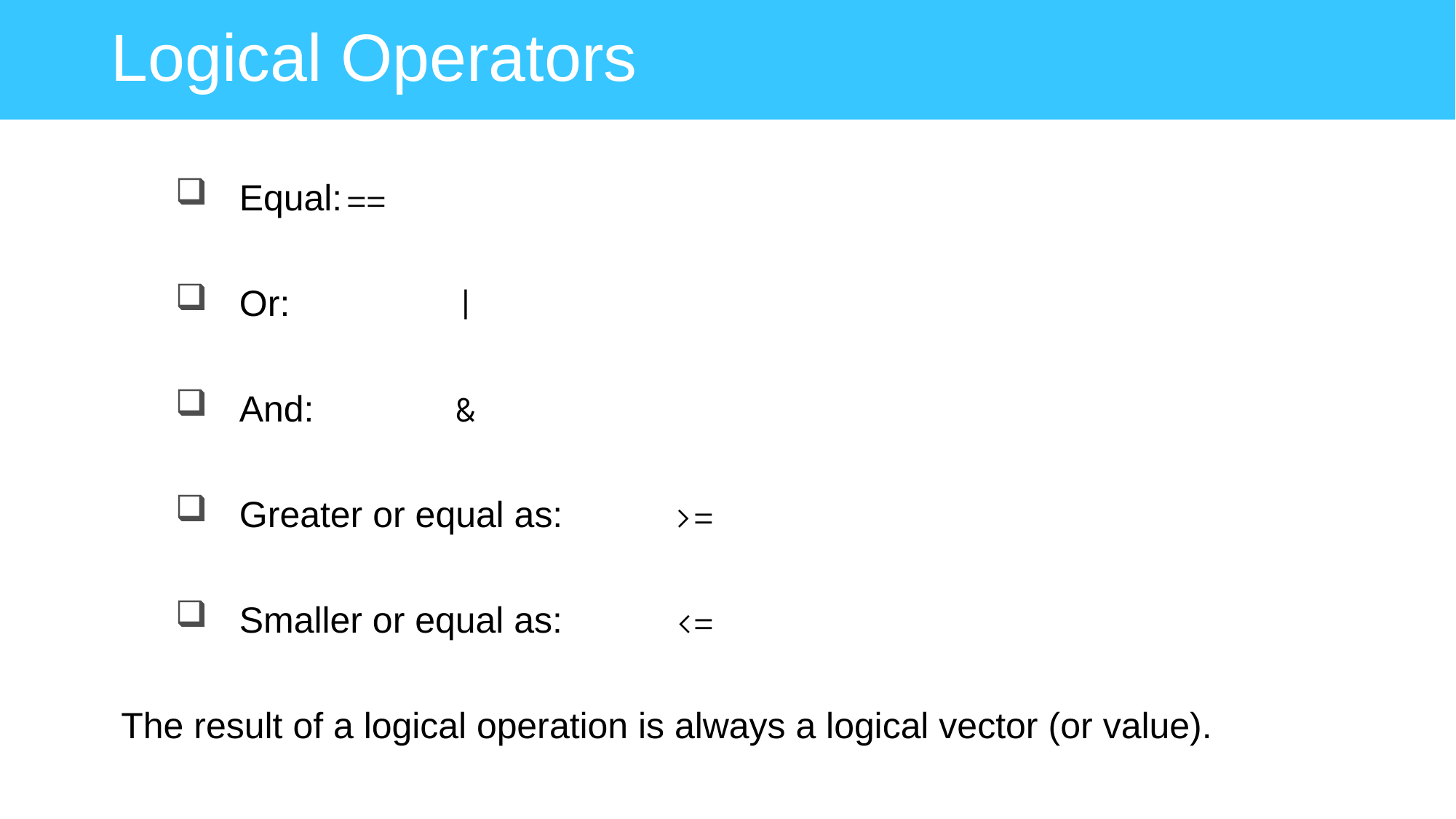

# Logical Operators
Equal:	==

Or:		|

And:		&

Greater or equal as:	>=

Smaller or equal as:	<=

The result of a logical operation is always a logical vector (or value).